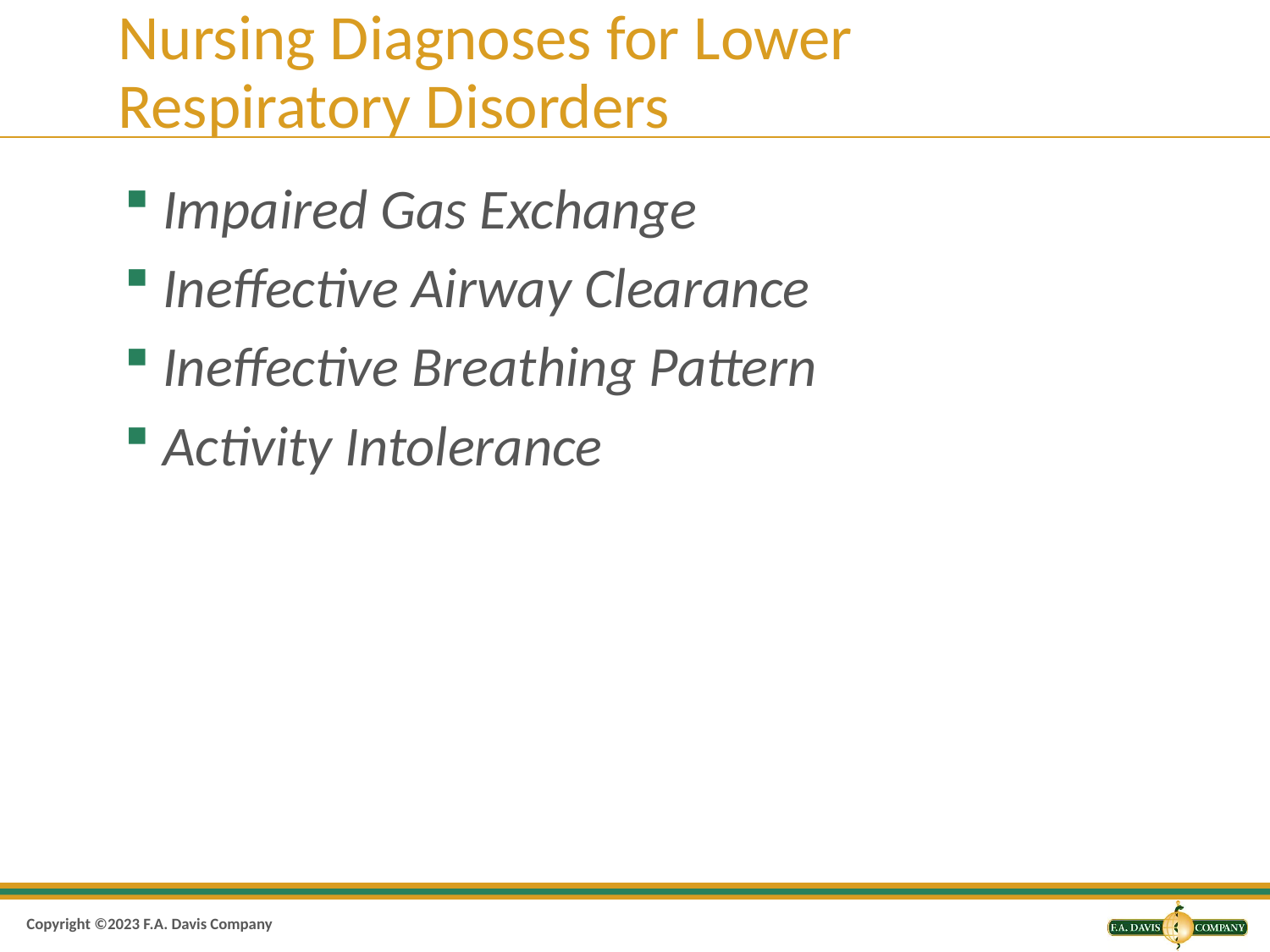

# Nursing Diagnoses for Lower        Respiratory Disorders
Impaired Gas Exchange
Ineffective Airway Clearance
Ineffective Breathing Pattern
Activity Intolerance